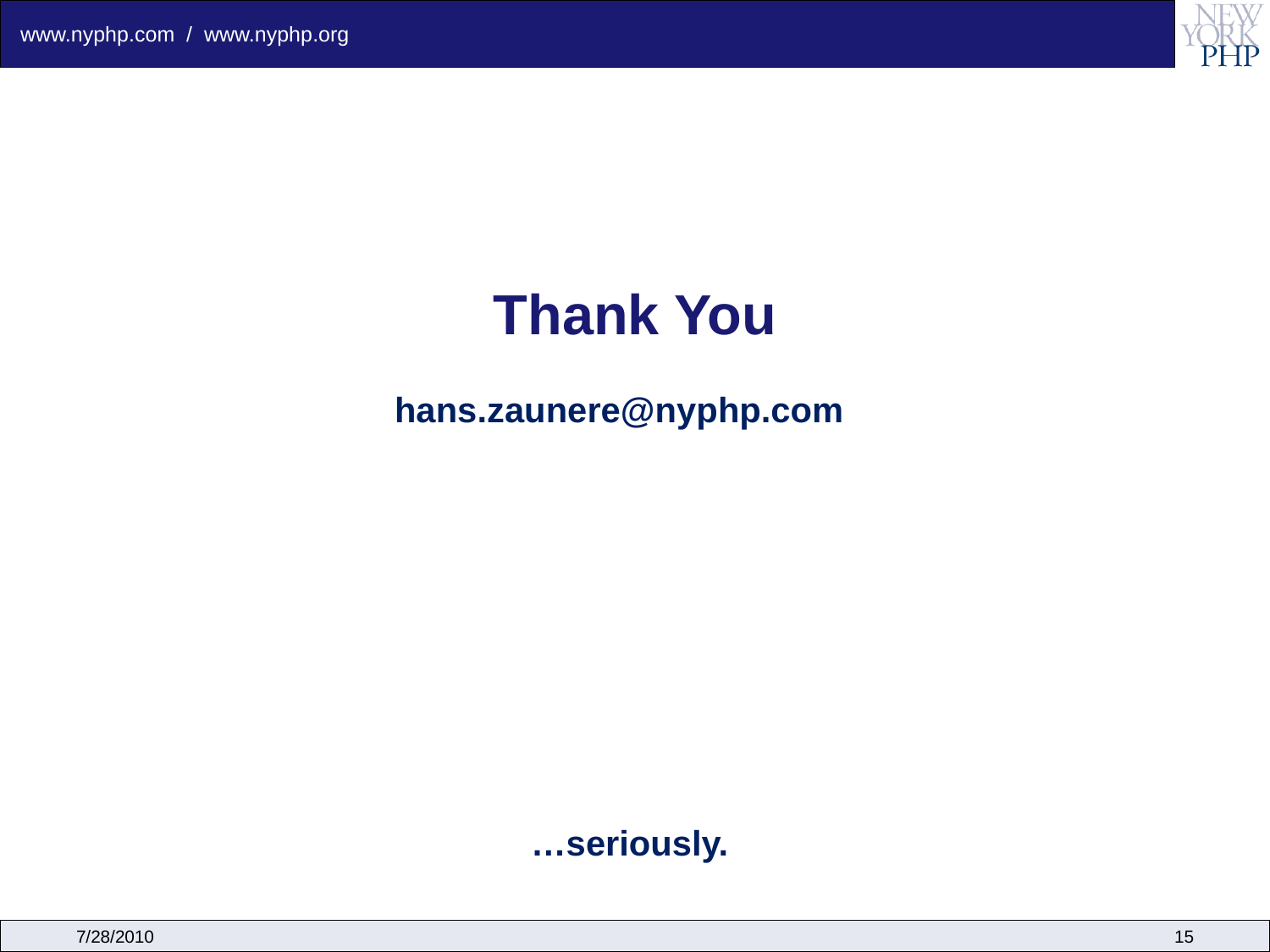

# Thank You
hans.zaunere@nyphp.com
…seriously.
7/28/2010
15